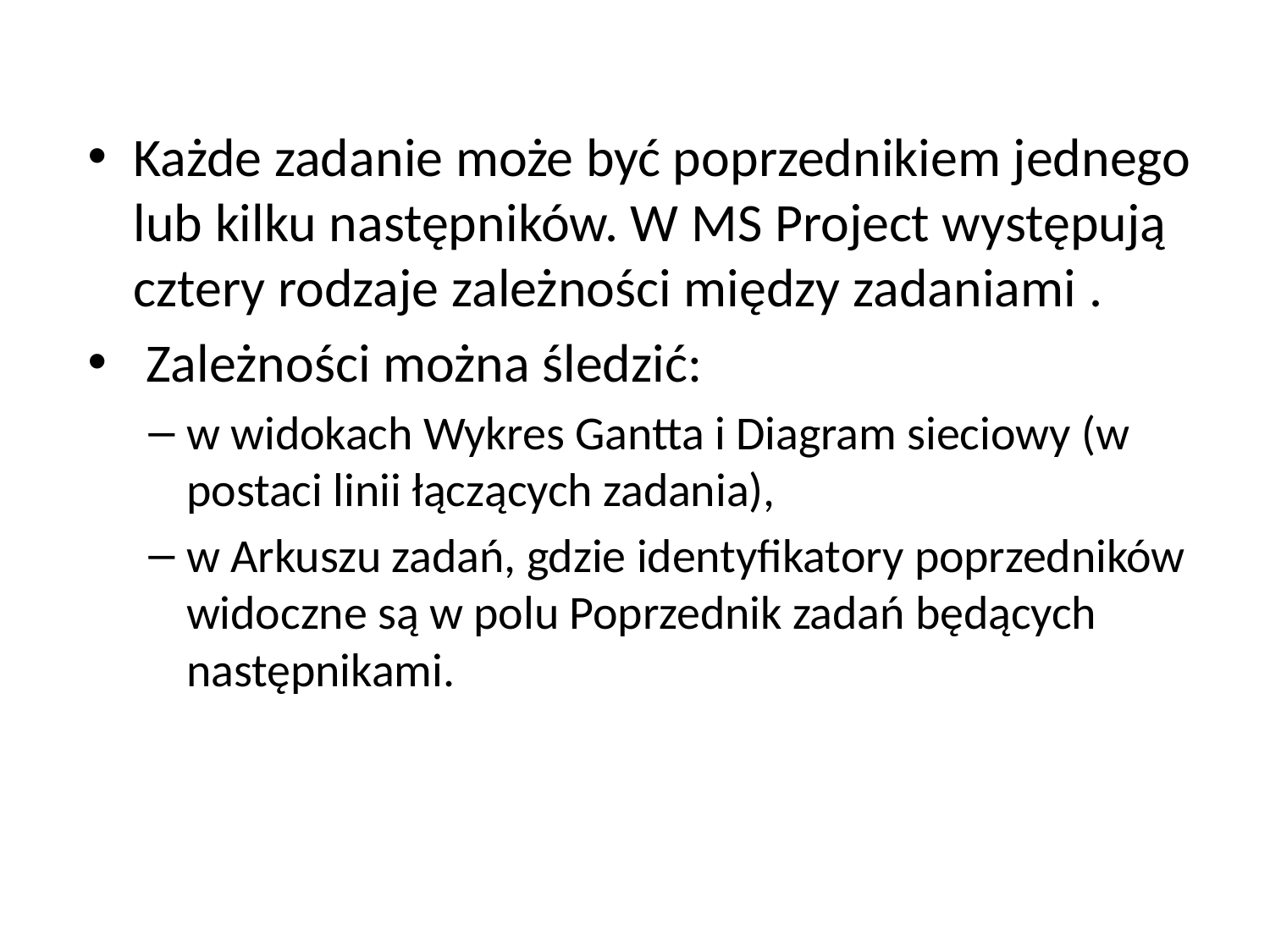

Każde zadanie może być poprzednikiem jednego lub kilku następników. W MS Project występują cztery rodzaje zależności między zadaniami .
 Zależności można śledzić:
w widokach Wykres Gantta i Diagram sieciowy (w postaci linii łączących zadania),
w Arkuszu zadań, gdzie identyfikatory poprzedników widoczne są w polu Poprzednik zadań będących następnikami.